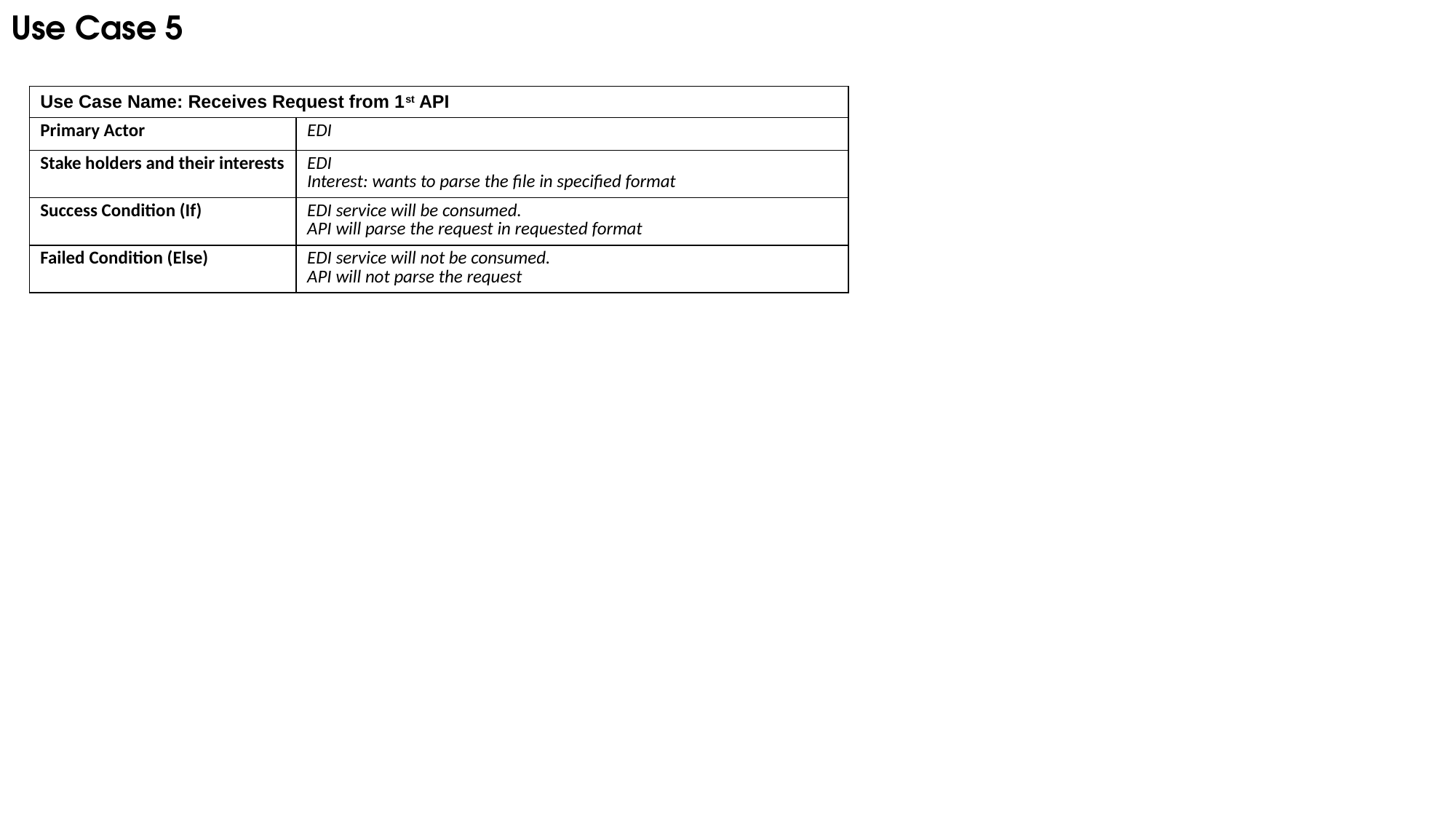

# Use Case 5
| Use Case Name: Receives Request from 1st API |  |
| --- | --- |
| Primary Actor | EDI |
| Stake holders and their interests | EDI Interest: wants to parse the file in specified format |
| Success Condition (If) | EDI service will be consumed. API will parse the request in requested format |
| Failed Condition (Else) | EDI service will not be consumed. API will not parse the request |